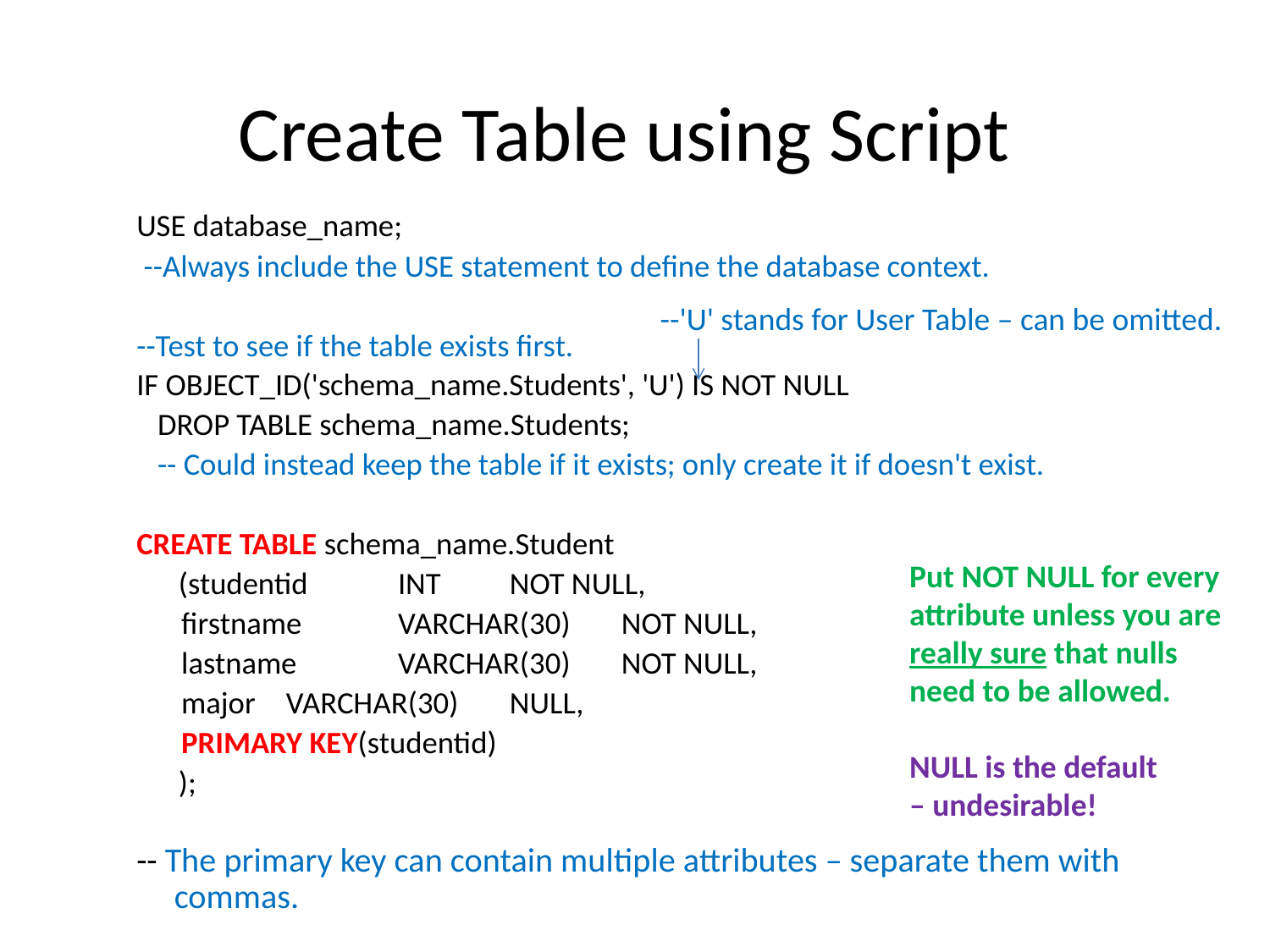

# Create Table using Script

USE database_name;
 --Always include the USE statement to define the database context.

--Test to see if the table exists first.
IF OBJECT_ID('schema_name.Students', 'U') IS NOT NULL
   DROP TABLE schema_name.Students;
   -- Could instead keep the table if it exists; only create it if doesn't exist.

CREATE TABLE schema_name.Student
      (studentid		INT		NOT NULL,
	 firstname		VARCHAR(30)	NOT NULL,
	 lastname		VARCHAR(30) 	NOT NULL,
	 major		VARCHAR(30) 	NULL,
	 PRIMARY KEY(studentid)
      );

-- The primary key can contain multiple attributes – separate them with commas.

--'U' stands for User Table – can be omitted.
Put NOT NULL for every
attribute unless you are
really sure that nulls
need to be allowed.

NULL is the default
– undesirable!